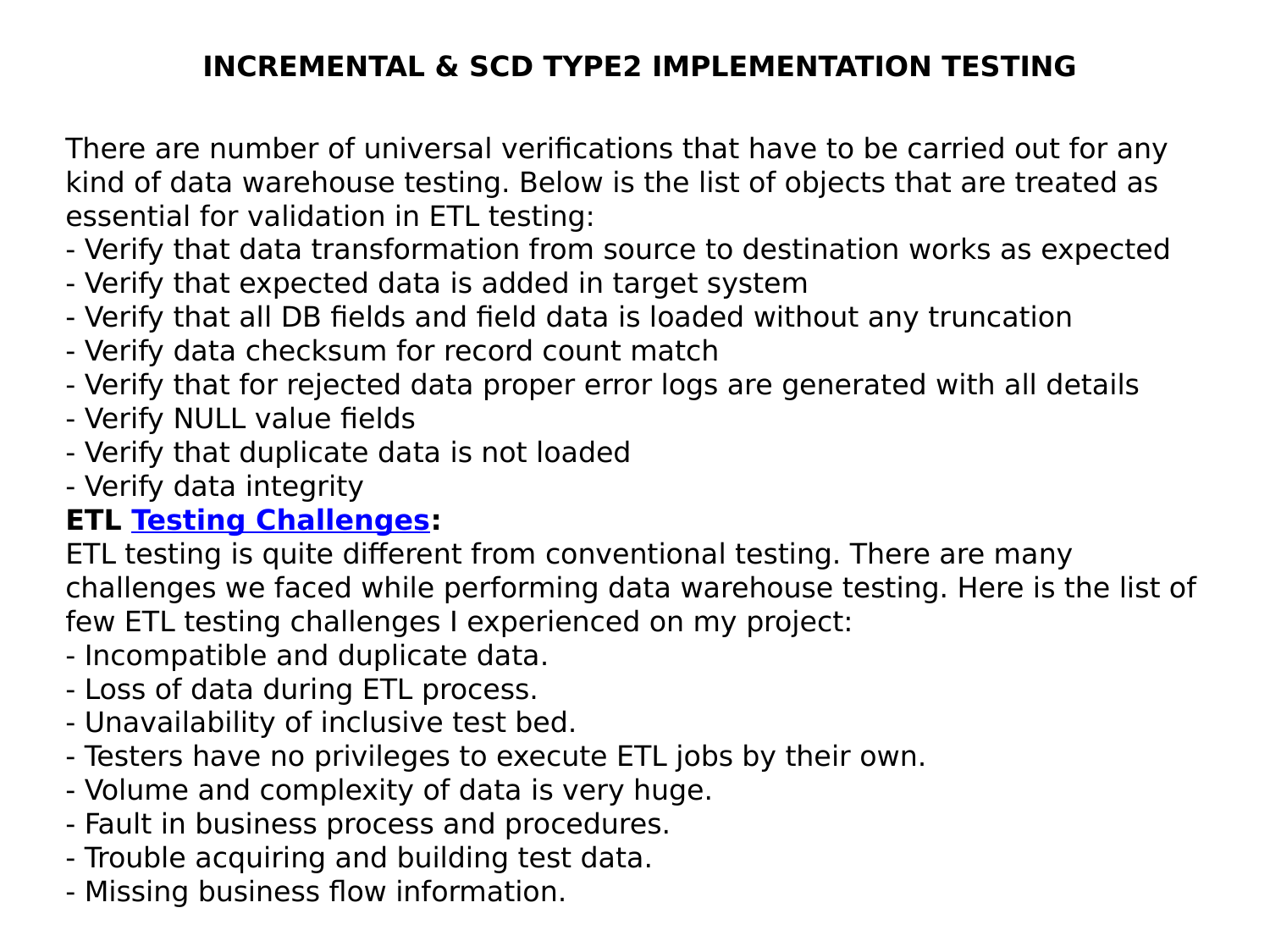

INCREMENTAL & SCD TYPE2 IMPLEMENTATION TESTING

There are number of universal verifications that have to be carried out for any kind of data warehouse testing. Below is the list of objects that are treated as essential for validation in ETL testing:
- Verify that data transformation from source to destination works as expected
- Verify that expected data is added in target system
- Verify that all DB fields and field data is loaded without any truncation
- Verify data checksum for record count match
- Verify that for rejected data proper error logs are generated with all details
- Verify NULL value fields
- Verify that duplicate data is not loaded
- Verify data integrity
ETL Testing Challenges:
ETL testing is quite different from conventional testing. There are many challenges we faced while performing data warehouse testing. Here is the list of few ETL testing challenges I experienced on my project:
- Incompatible and duplicate data.
- Loss of data during ETL process.
- Unavailability of inclusive test bed.
- Testers have no privileges to execute ETL jobs by their own.
- Volume and complexity of data is very huge.
- Fault in business process and procedures.
- Trouble acquiring and building test data.
- Missing business flow information.